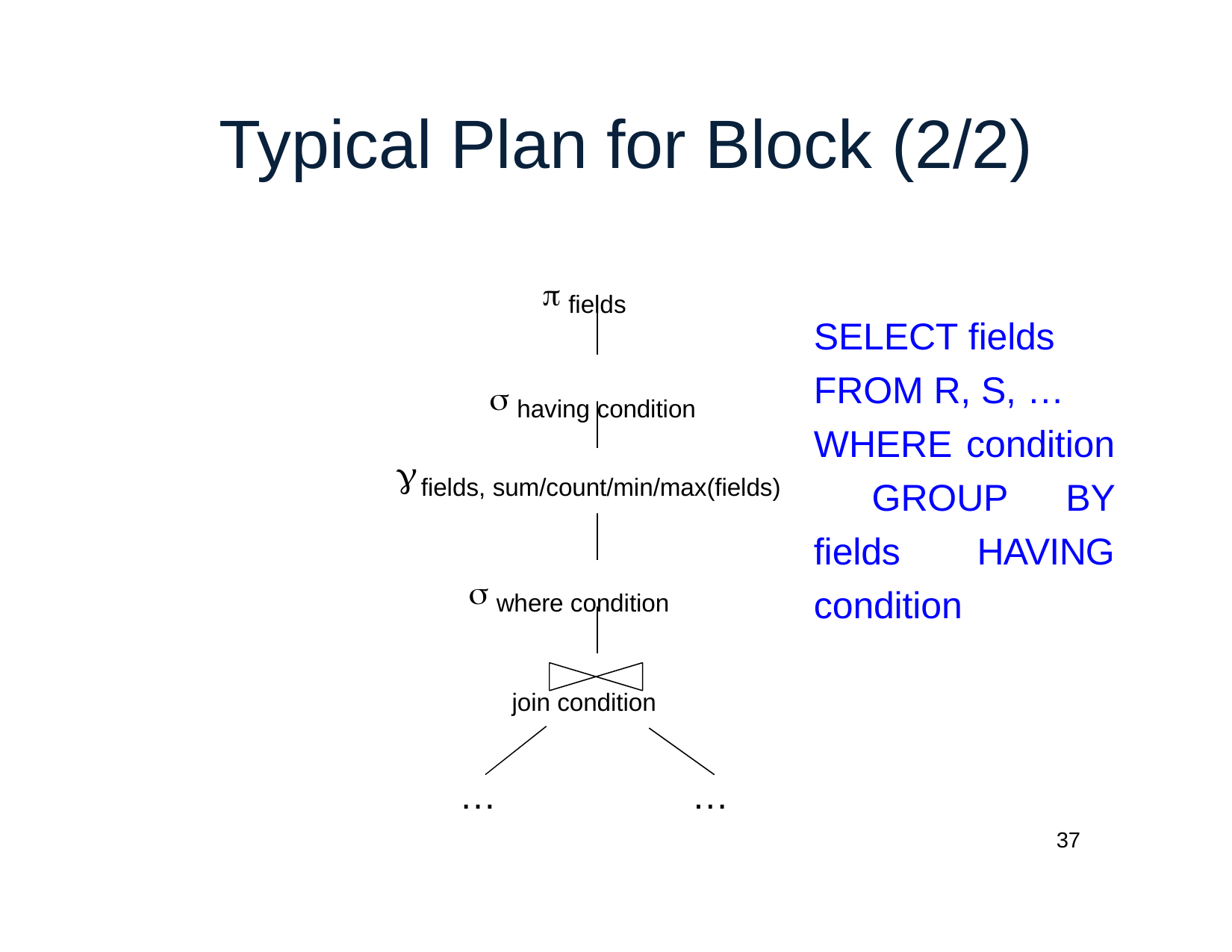

# Typical Plan for Block (2/2)
π fields
SELECT fields  FROM R, S, …
WHERE condition  GROUP BY fields  HAVING condition

σ having condition

γ
fields, sum/count/min/max(fields)

σ where condition

join condition

…
…
37